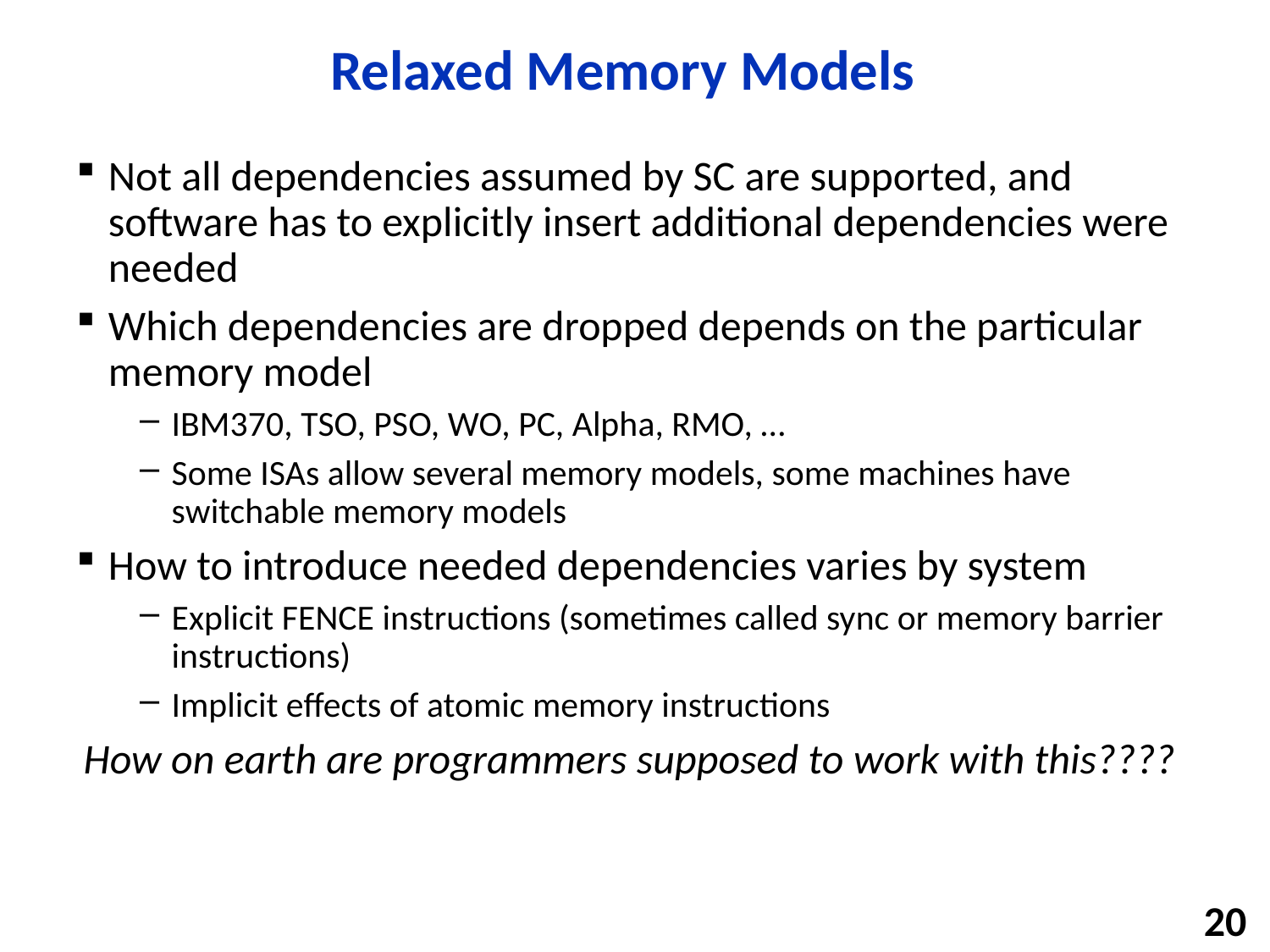

# Relaxed Memory Models
Not all dependencies assumed by SC are supported, and software has to explicitly insert additional dependencies were needed
Which dependencies are dropped depends on the particular memory model
IBM370, TSO, PSO, WO, PC, Alpha, RMO, …
Some ISAs allow several memory models, some machines have switchable memory models
How to introduce needed dependencies varies by system
Explicit FENCE instructions (sometimes called sync or memory barrier instructions)
Implicit effects of atomic memory instructions
How on earth are programmers supposed to work with this????
20